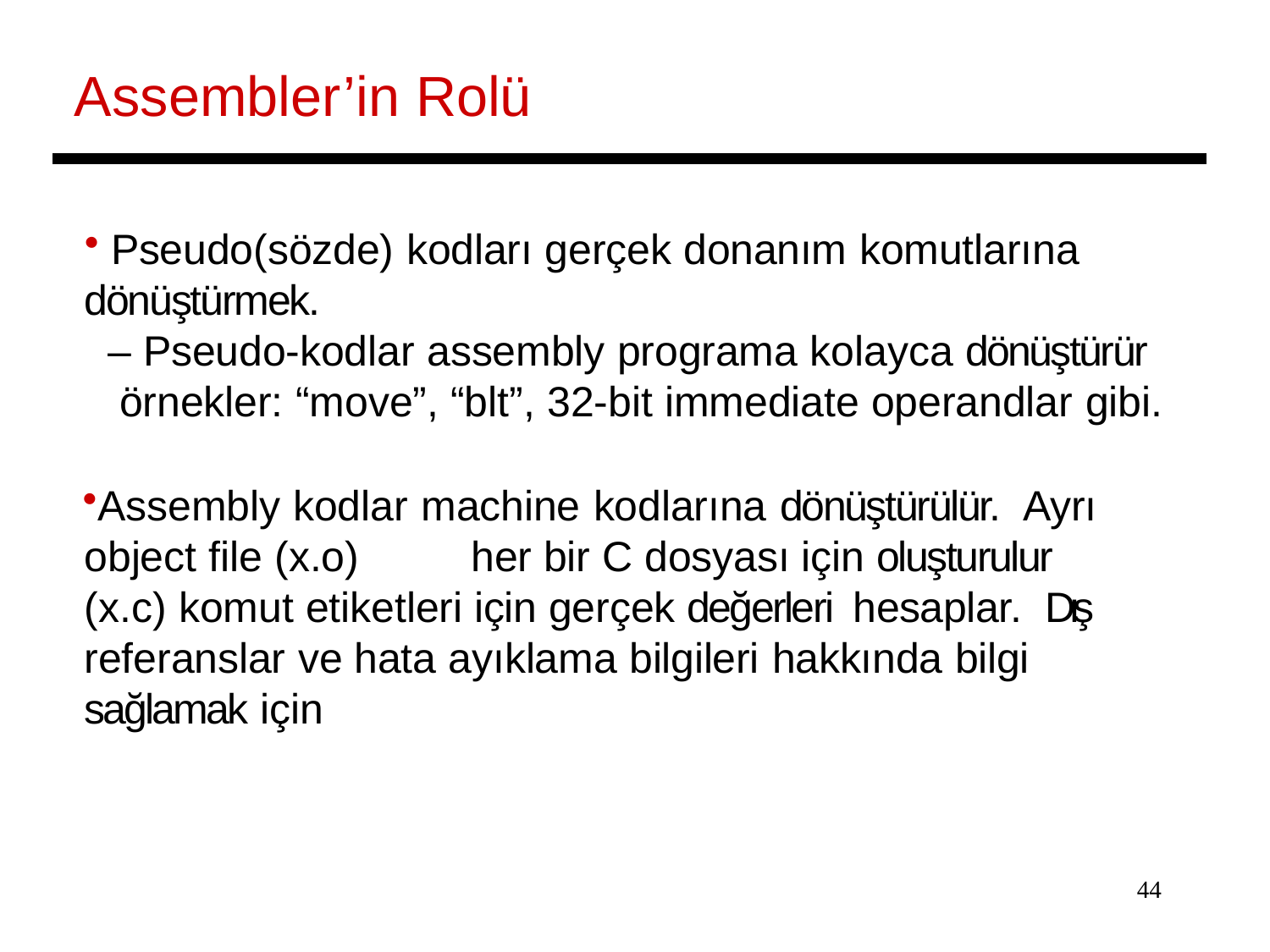

# Assembler’in Rolü

Pseudo(sözde) kodları gerçek donanım komutlarına
dönüştürmek.
– Pseudo-kodlar assembly programa kolayca dönüştürür  örnekler: “move”, “blt”, 32-bit immediate operandlar gibi.

Assembly kodlar machine kodlarına dönüştürülür.  Ayrı object file (x.o)	her bir C dosyası için oluşturulur  (x.c) komut etiketleri için gerçek değerleri hesaplar.  Dış referanslar ve hata ayıklama bilgileri hakkında bilgi  sağlamak için
44